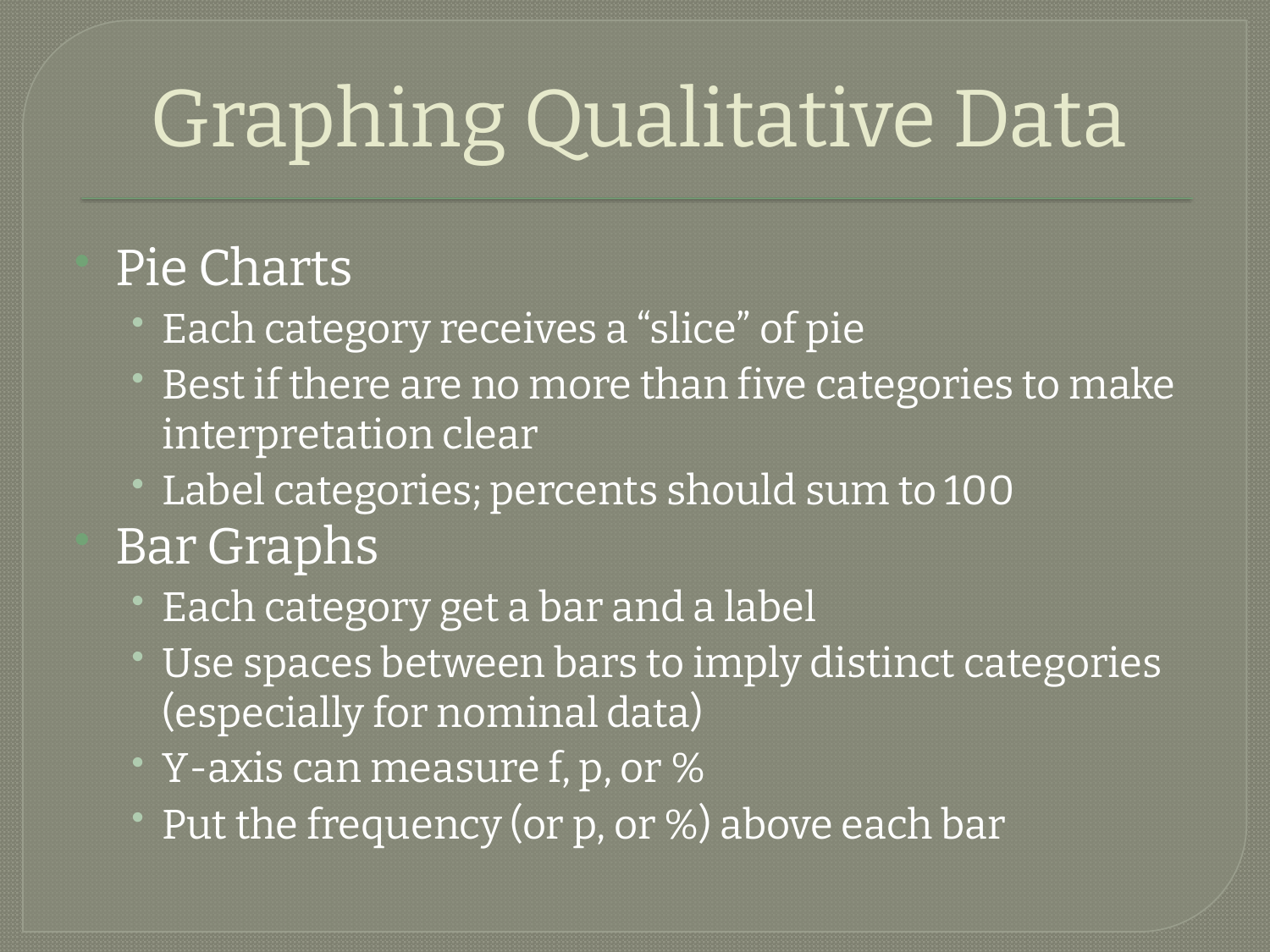

# Graphing Qualitative Data
Pie Charts
Each category receives a “slice” of pie
Best if there are no more than five categories to make interpretation clear
Label categories; percents should sum to 100
Bar Graphs
Each category get a bar and a label
Use spaces between bars to imply distinct categories (especially for nominal data)
Y-axis can measure f, p, or %
Put the frequency (or p, or %) above each bar